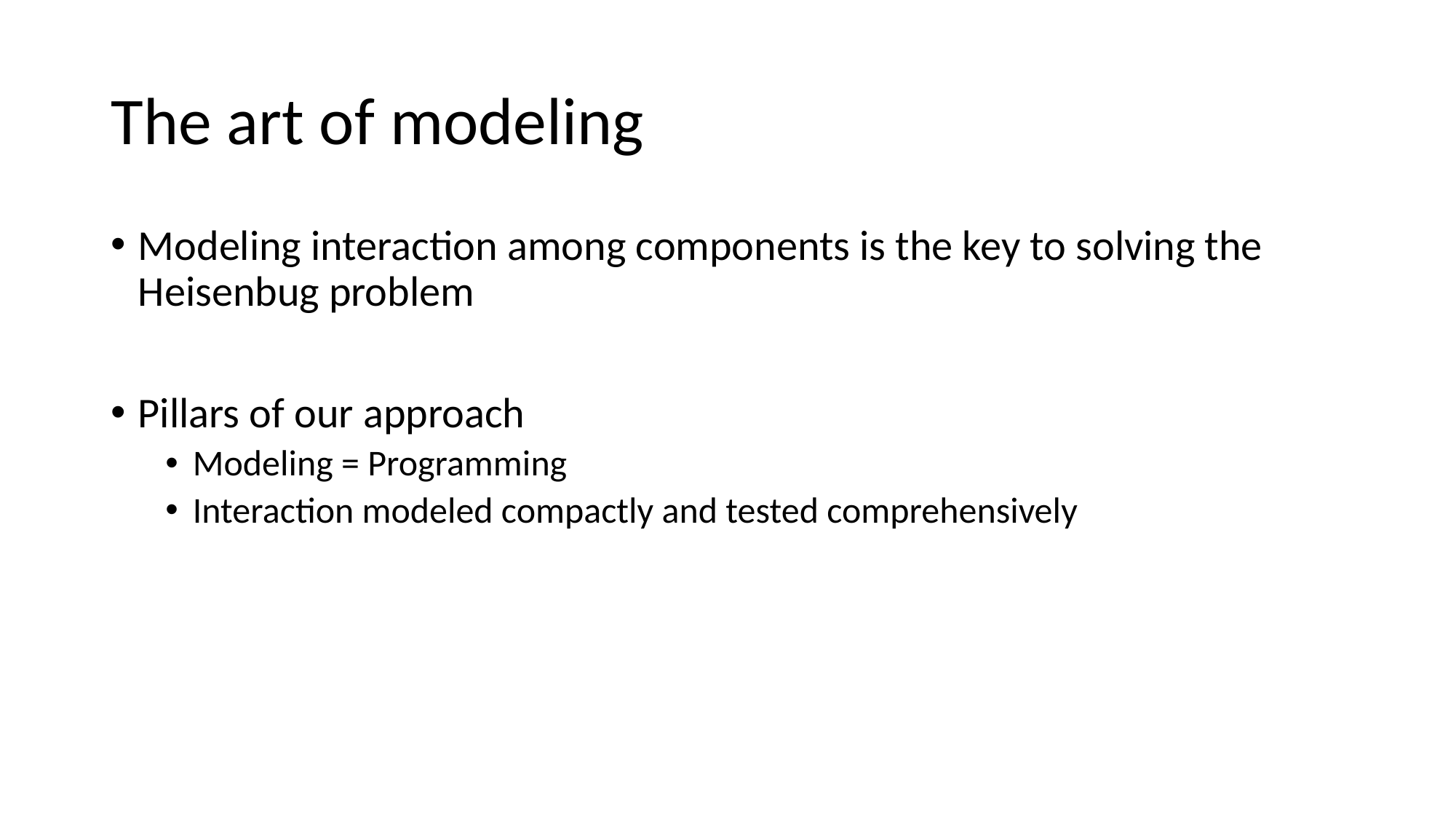

# The art of modeling
Modeling interaction among components is the key to solving the Heisenbug problem

Pillars of our approach
Modeling = Programming
Interaction modeled compactly and tested comprehensively